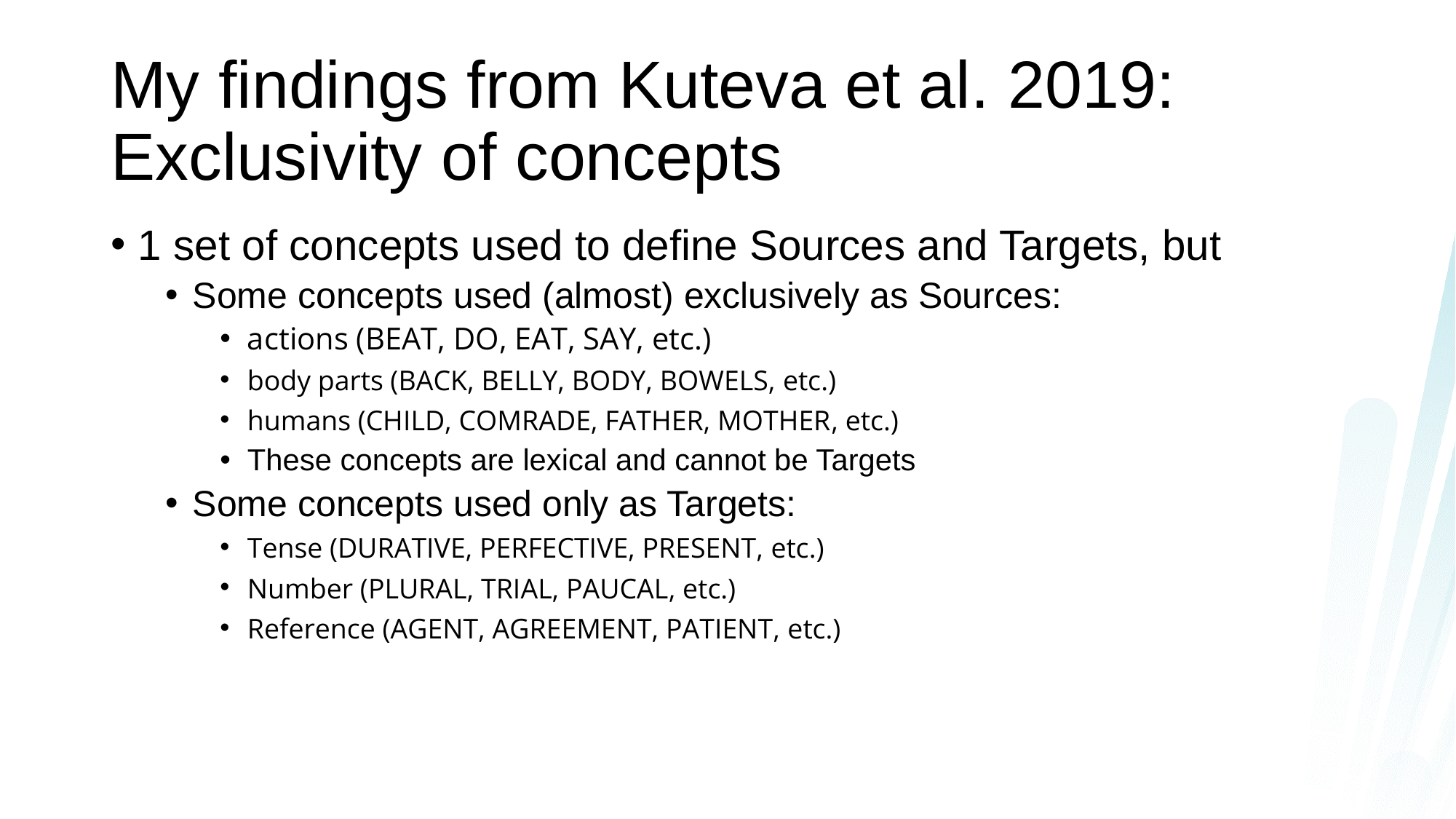

# My findings from Kuteva et al. 2019: Exclusivity of concepts
1 set of concepts used to define Sources and Targets, but
Some concepts used (almost) exclusively as Sources:
actions (beat, do, eat, say, etc.)
body parts (back, belly, body, bowels, etc.)
humans (child, comrade, father, mother, etc.)
These concepts are lexical and cannot be Targets
Some concepts used only as Targets:
Tense (durative, perfective, present, etc.)
Number (plural, trial, paucal, etc.)
Reference (agent, agreement, patient, etc.)